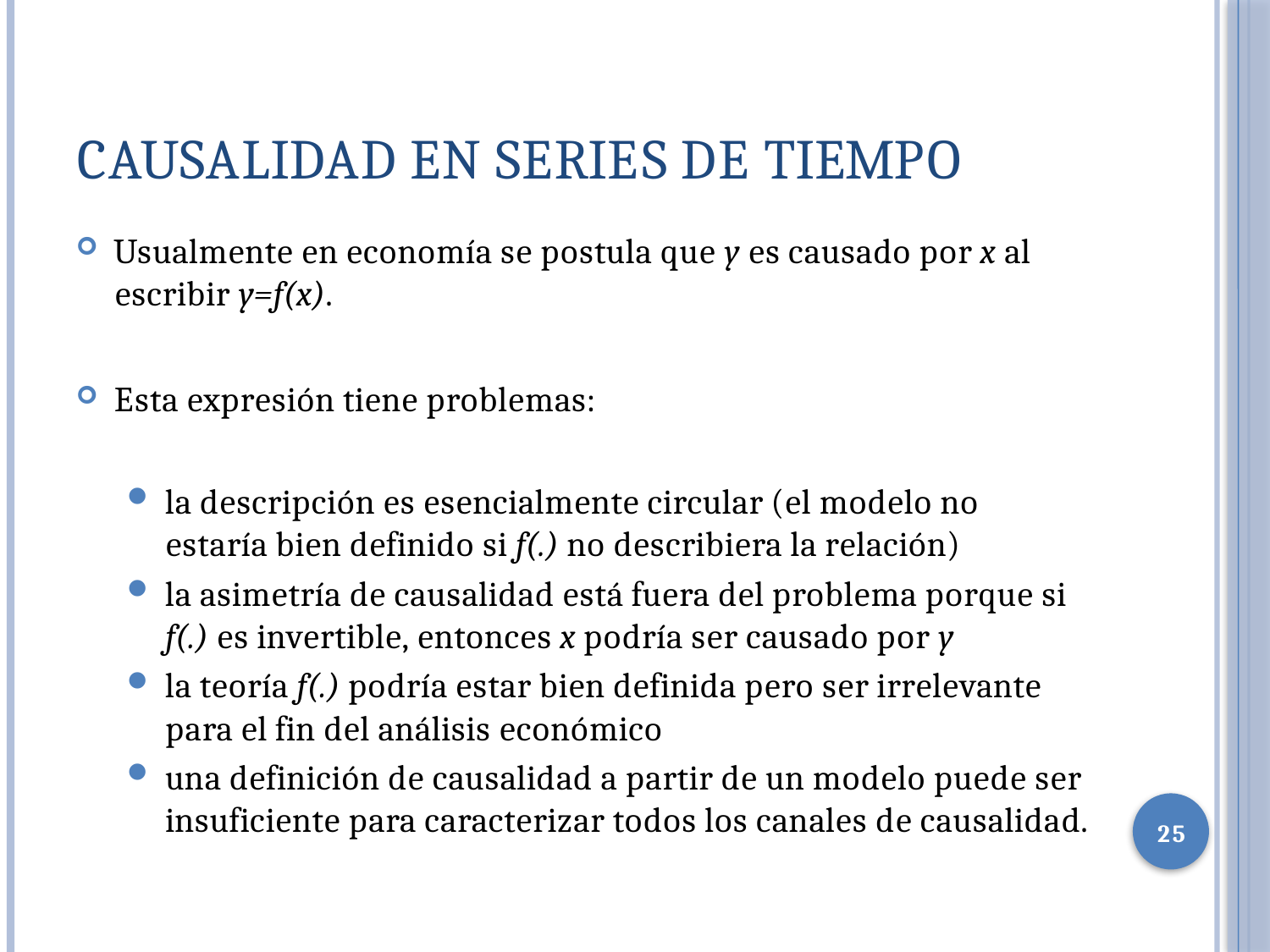

# Causalidad en Series de Tiempo
Usualmente en economía se postula que y es causado por x al escribir y=f(x).

Esta expresión tiene problemas:

la descripción es esencialmente circular (el modelo no estaría bien definido si f(.) no describiera la relación)
la asimetría de causalidad está fuera del problema porque si f(.) es invertible, entonces x podría ser causado por y
la teoría f(.) podría estar bien definida pero ser irrelevante para el fin del análisis económico
una definición de causalidad a partir de un modelo puede ser insuficiente para caracterizar todos los canales de causalidad.
25